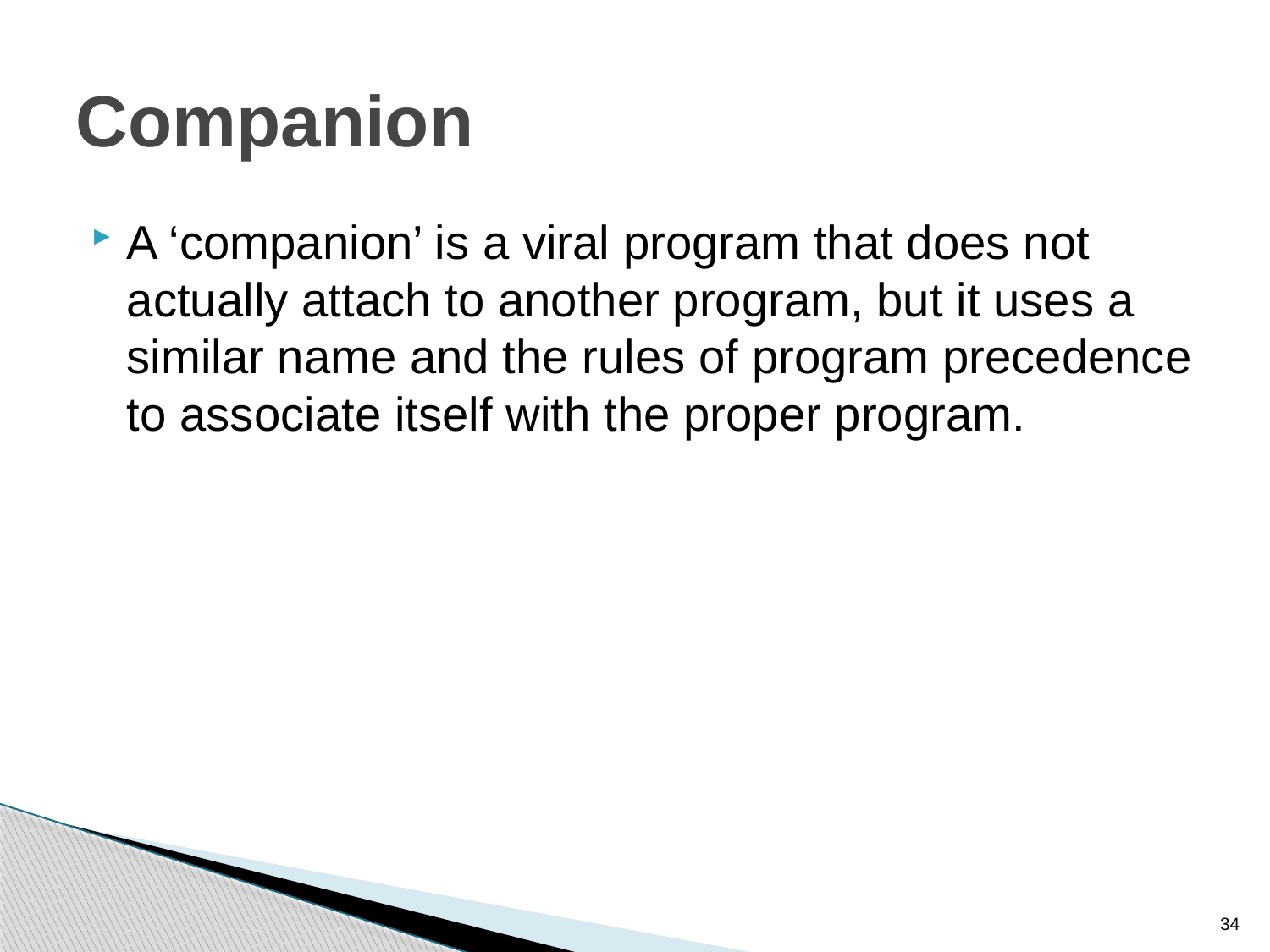

# Companion
A ‘companion’ is a viral program that does not actually attach to another program, but it uses a similar name and the rules of program precedence to associate itself with the proper program.
34